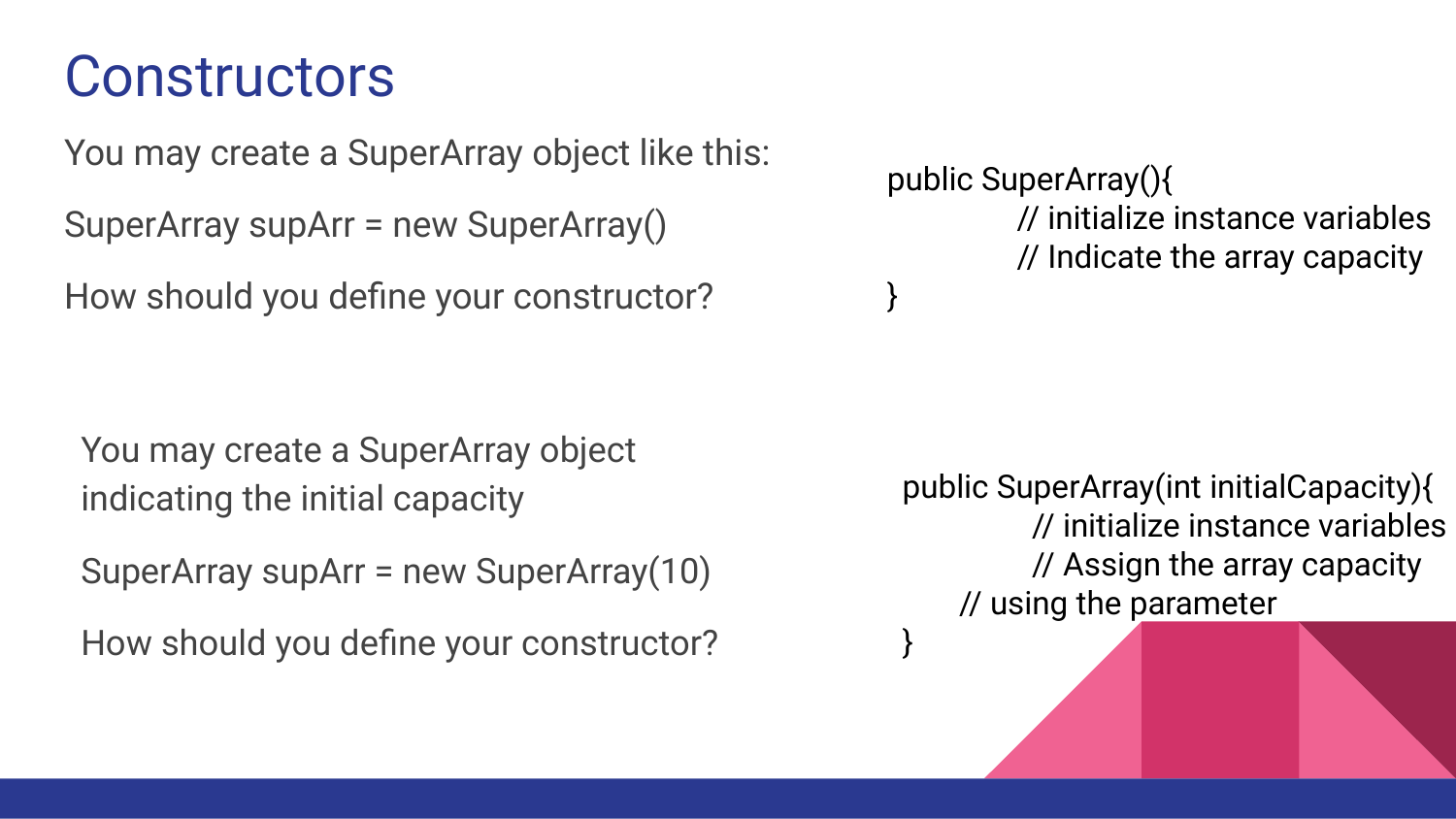

# Constructors
You may create a SuperArray object like this:
SuperArray supArr = new SuperArray()
How should you define your constructor?
  public SuperArray(){
	// initialize instance variables
	// Indicate the array capacity
  }

You may create a SuperArray object indicating the initial capacity
SuperArray supArr = new SuperArray(10)
How should you define your constructor?
  public SuperArray(int initialCapacity){
	// initialize instance variables
	// Assign the array capacity
// using the parameter
  }